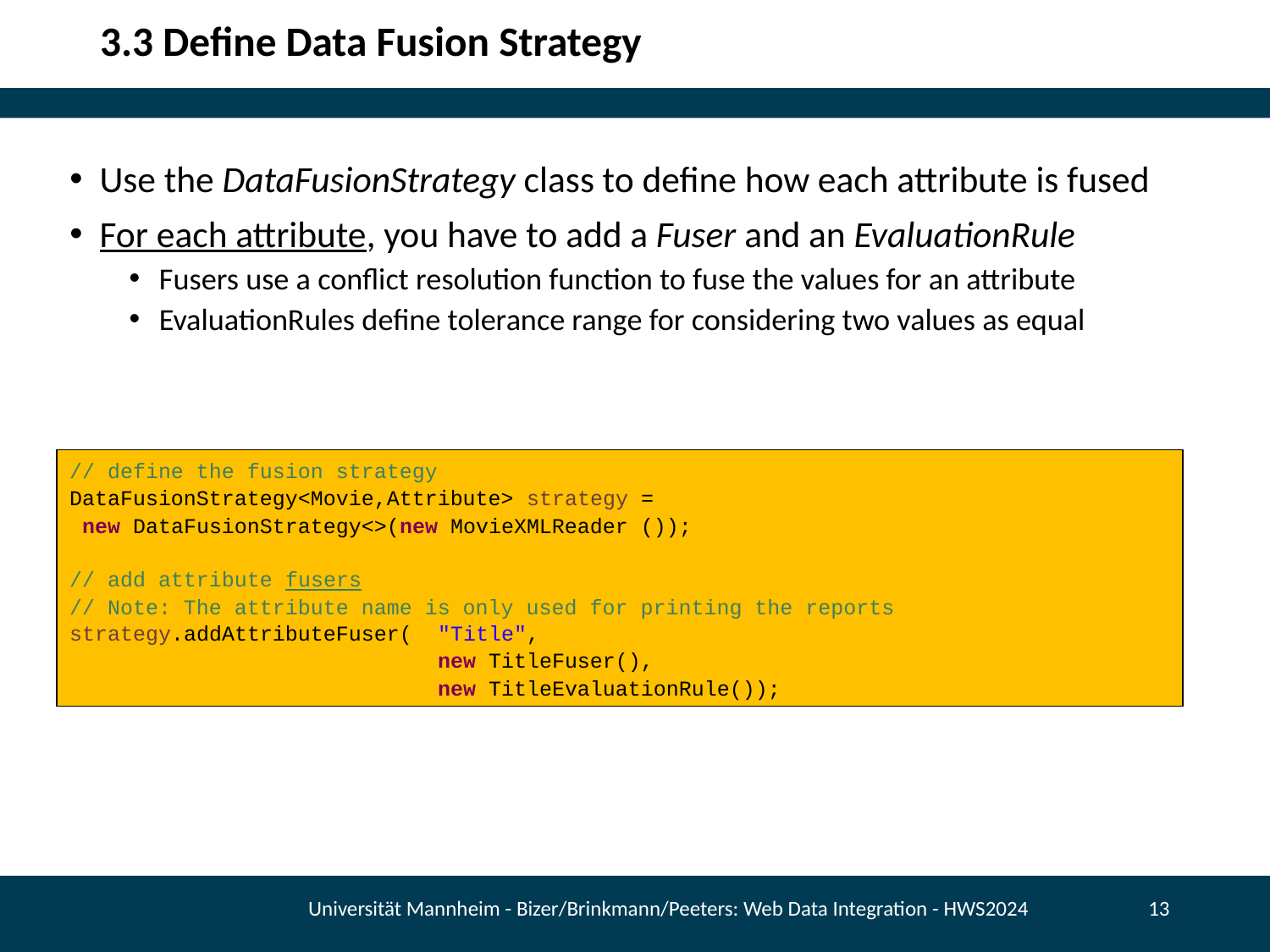

# 3.3 Define Data Fusion Strategy
Use the DataFusionStrategy class to define how each attribute is fused
For each attribute, you have to add a Fuser and an EvaluationRule
Fusers use a conflict resolution function to fuse the values for an attribute
EvaluationRules define tolerance range for considering two values as equal
// define the fusion strategy
DataFusionStrategy<Movie,Attribute> strategy =
 new DataFusionStrategy<>(new MovieXMLReader ());

// add attribute fusers
// Note: The attribute name is only used for printing the reports
strategy.addAttributeFuser(  "Title",
		         new TitleFuser(),
                             new TitleEvaluationRule());
Universität Mannheim - Bizer/Brinkmann/Peeters: Web Data Integration - HWS2024
13